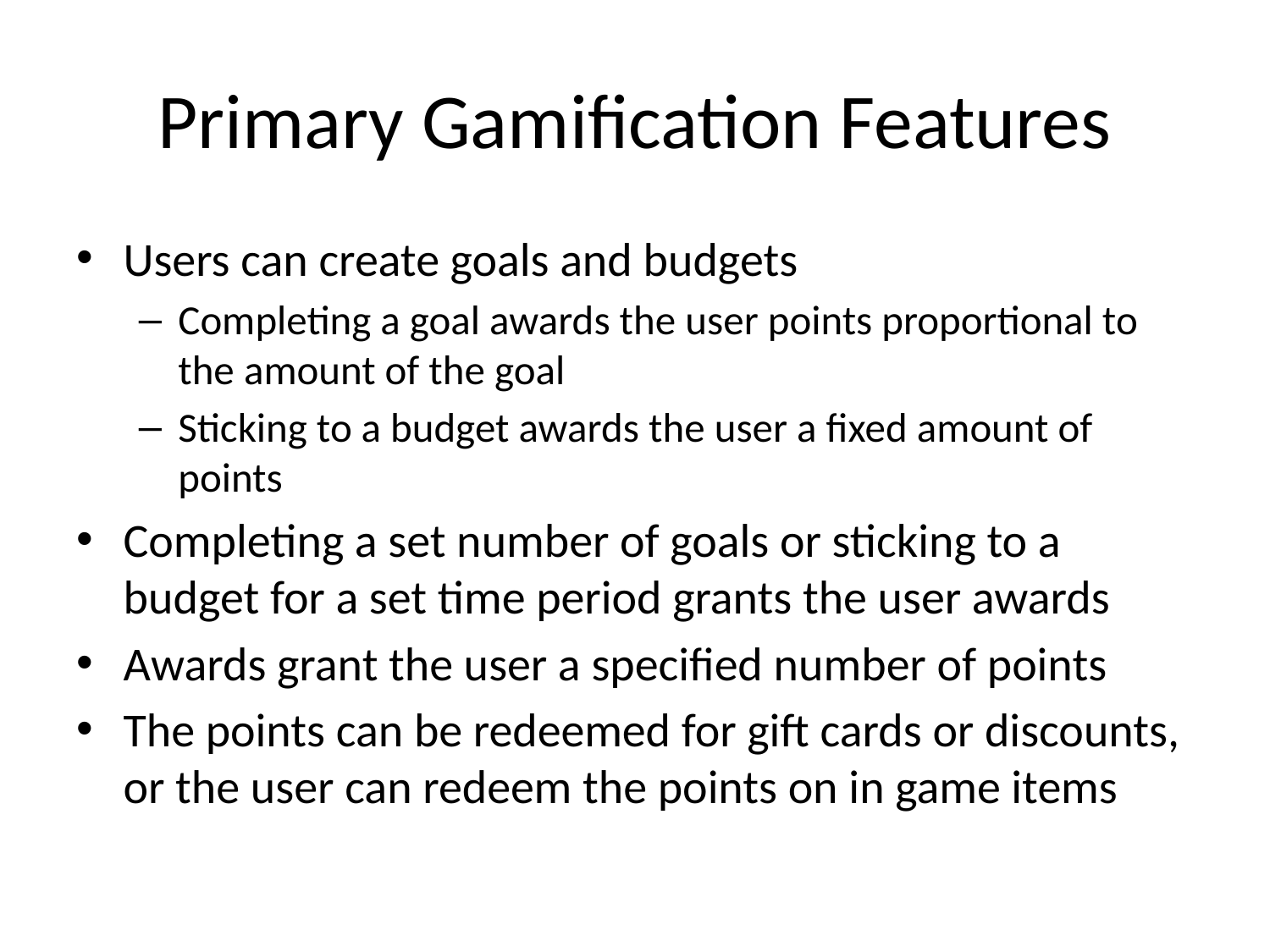

# Primary Gamification Features
Users can create goals and budgets
Completing a goal awards the user points proportional to the amount of the goal
Sticking to a budget awards the user a fixed amount of points
Completing a set number of goals or sticking to a budget for a set time period grants the user awards
Awards grant the user a specified number of points
The points can be redeemed for gift cards or discounts, or the user can redeem the points on in game items